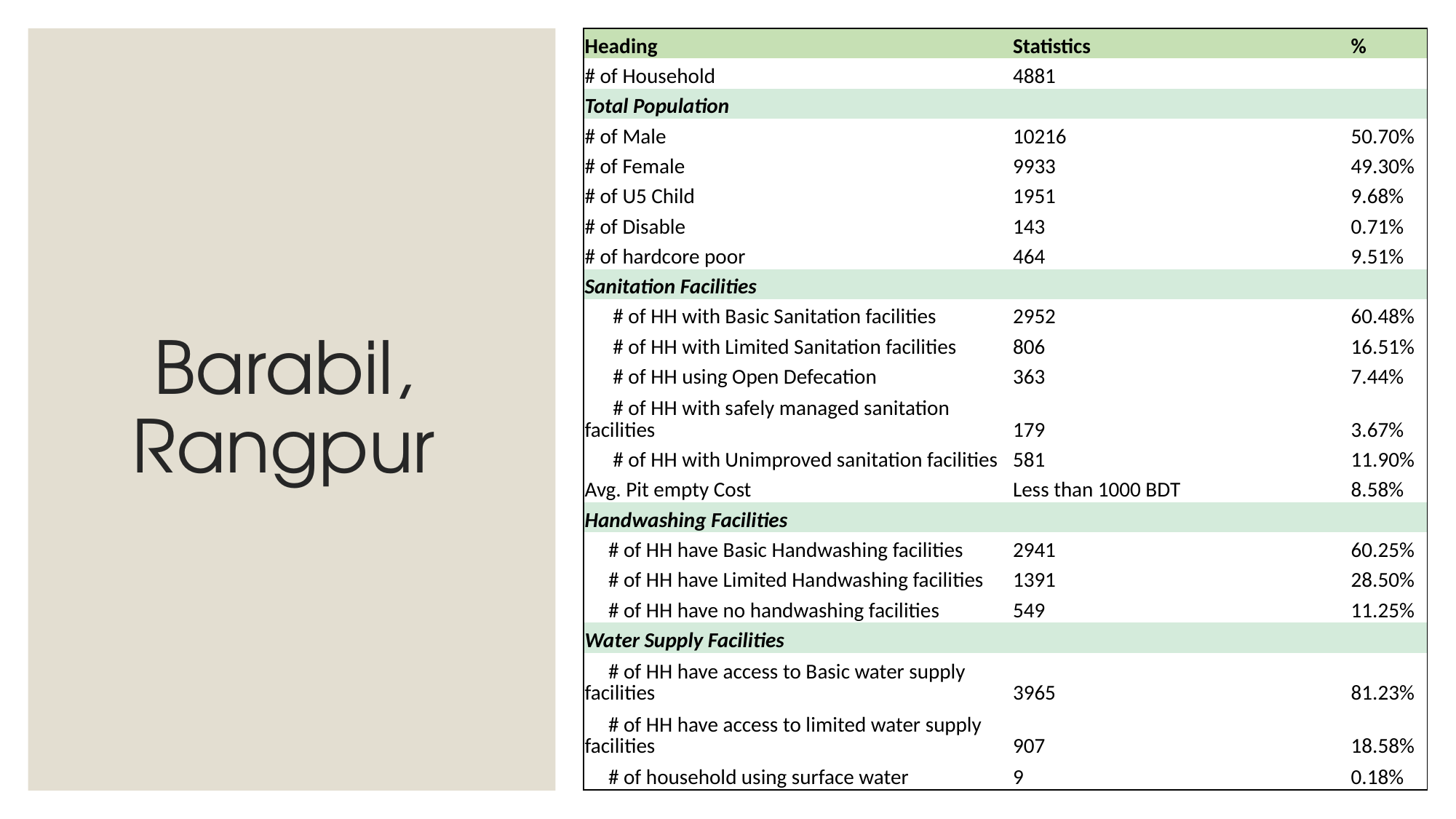

| Heading | Statistics | % |
| --- | --- | --- |
| # of Household | 4881 |  |
| Total Population |  |  |
| # of Male | 10216 | 50.70% |
| # of Female | 9933 | 49.30% |
| # of U5 Child | 1951 | 9.68% |
| # of Disable | 143 | 0.71% |
| # of hardcore poor | 464 | 9.51% |
| Sanitation Facilities |  |  |
| # of HH with Basic Sanitation facilities | 2952 | 60.48% |
| # of HH with Limited Sanitation facilities | 806 | 16.51% |
| # of HH using Open Defecation | 363 | 7.44% |
| # of HH with safely managed sanitation facilities | 179 | 3.67% |
| # of HH with Unimproved sanitation facilities | 581 | 11.90% |
| Avg. Pit empty Cost | Less than 1000 BDT | 8.58% |
| Handwashing Facilities |  |  |
| # of HH have Basic Handwashing facilities | 2941 | 60.25% |
| # of HH have Limited Handwashing facilities | 1391 | 28.50% |
| # of HH have no handwashing facilities | 549 | 11.25% |
| Water Supply Facilities |  |  |
| # of HH have access to Basic water supply facilities | 3965 | 81.23% |
| # of HH have access to limited water supply facilities | 907 | 18.58% |
| # of household using surface water | 9 | 0.18% |
# Barabil, Rangpur